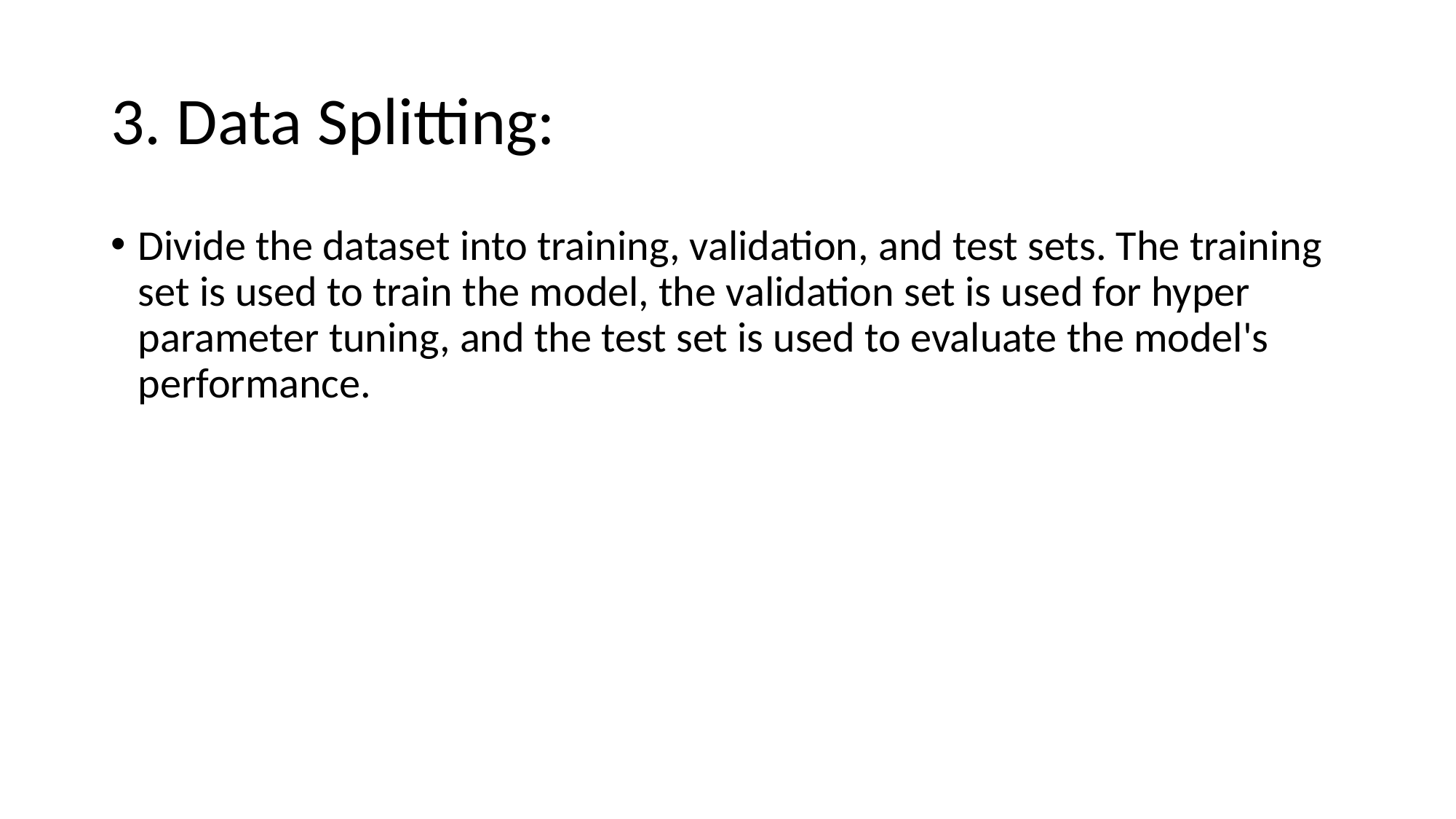

# 3. Data Splitting:
Divide the dataset into training, validation, and test sets. The training set is used to train the model, the validation set is used for hyper parameter tuning, and the test set is used to evaluate the model's performance.